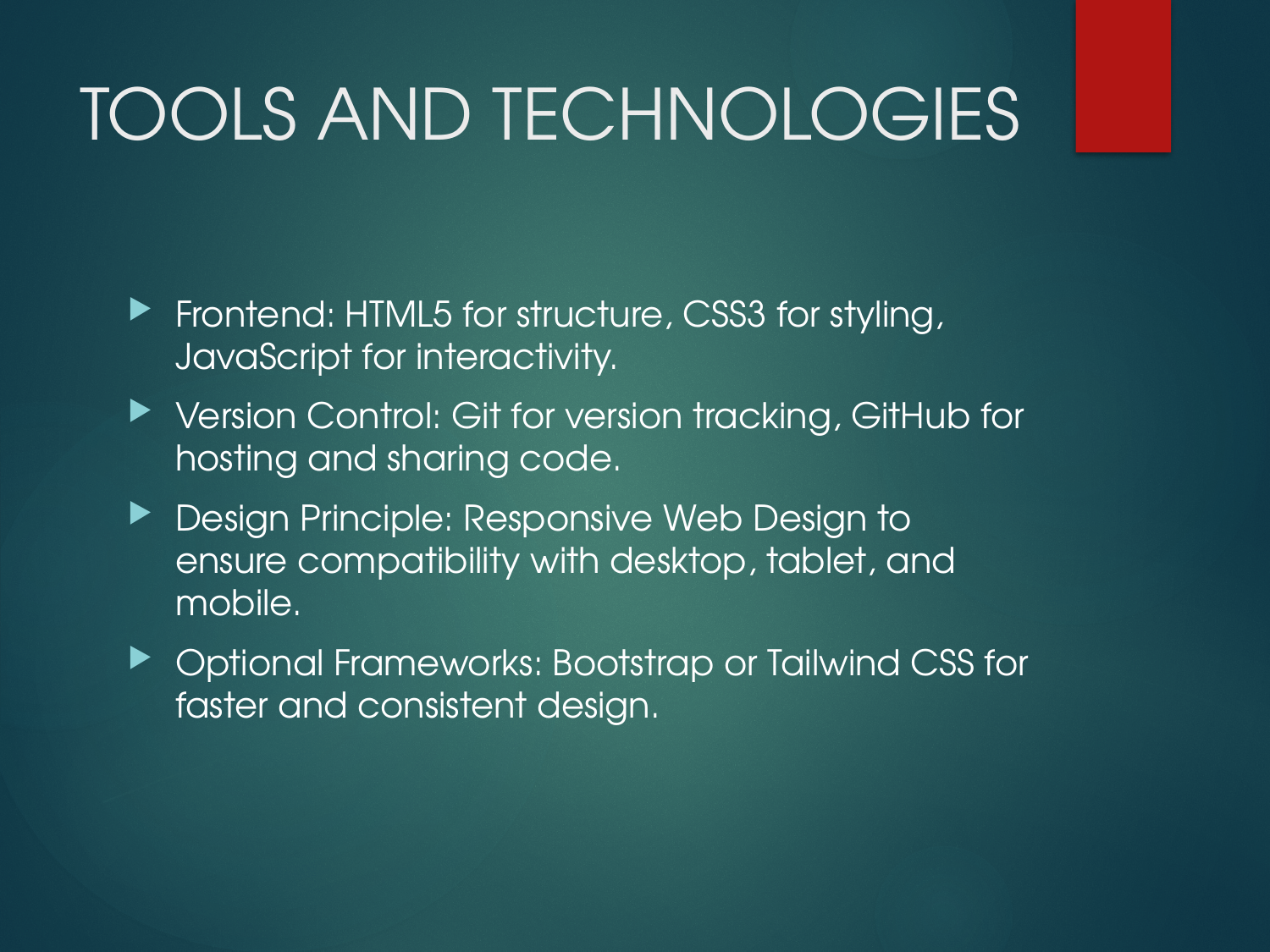

# TOOLS AND TECHNOLOGIES
Frontend: HTML5 for structure, CSS3 for styling, JavaScript for interactivity.
Version Control: Git for version tracking, GitHub for hosting and sharing code.
Design Principle: Responsive Web Design to ensure compatibility with desktop, tablet, and mobile.
Optional Frameworks: Bootstrap or Tailwind CSS for faster and consistent design.